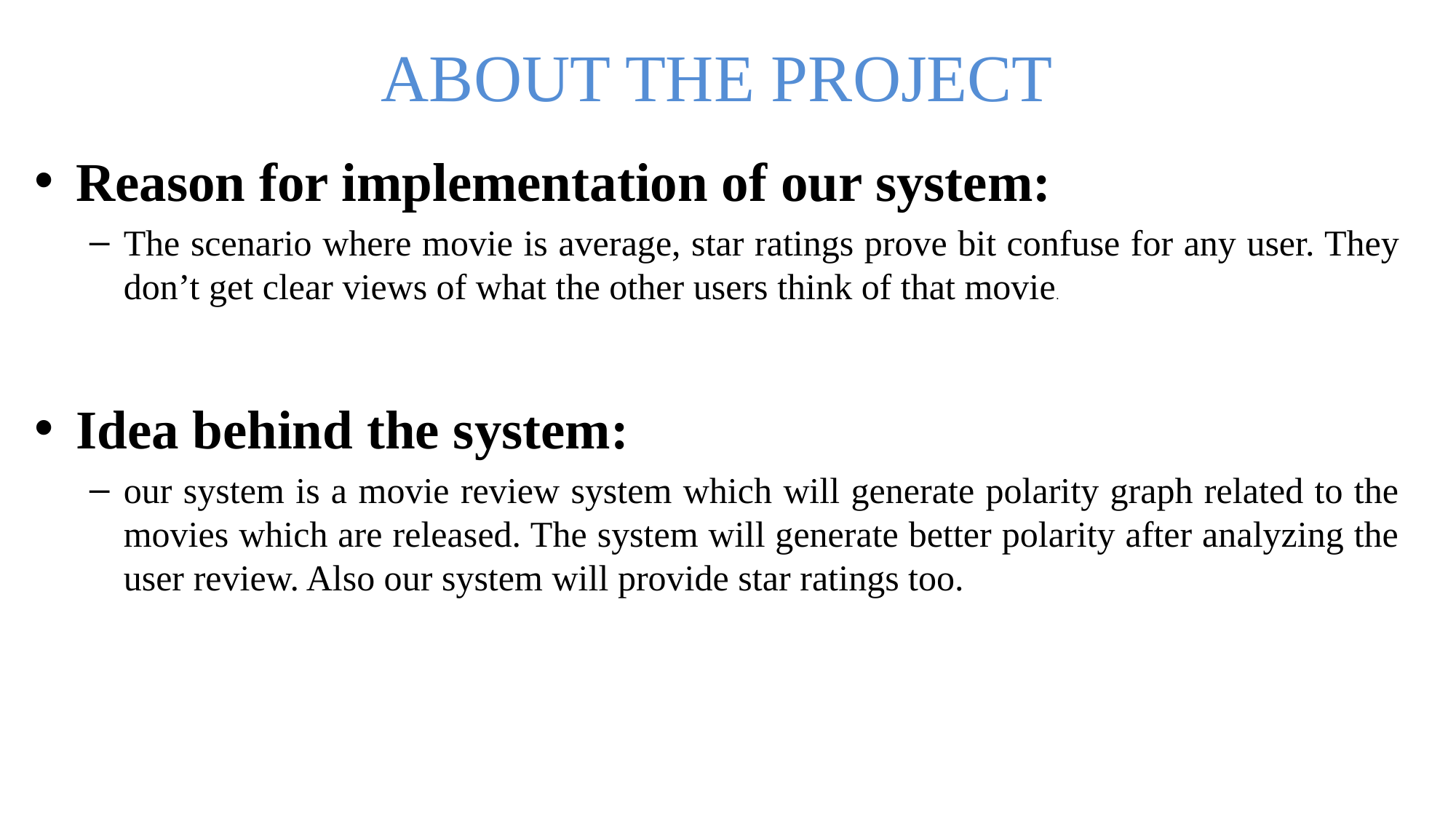

# ABOUT THE PROJECT
Reason for implementation of our system:
The scenario where movie is average, star ratings prove bit confuse for any user. They don’t get clear views of what the other users think of that movie.

Idea behind the system:
our system is a movie review system which will generate polarity graph related to the movies which are released. The system will generate better polarity after analyzing the user review. Also our system will provide star ratings too.